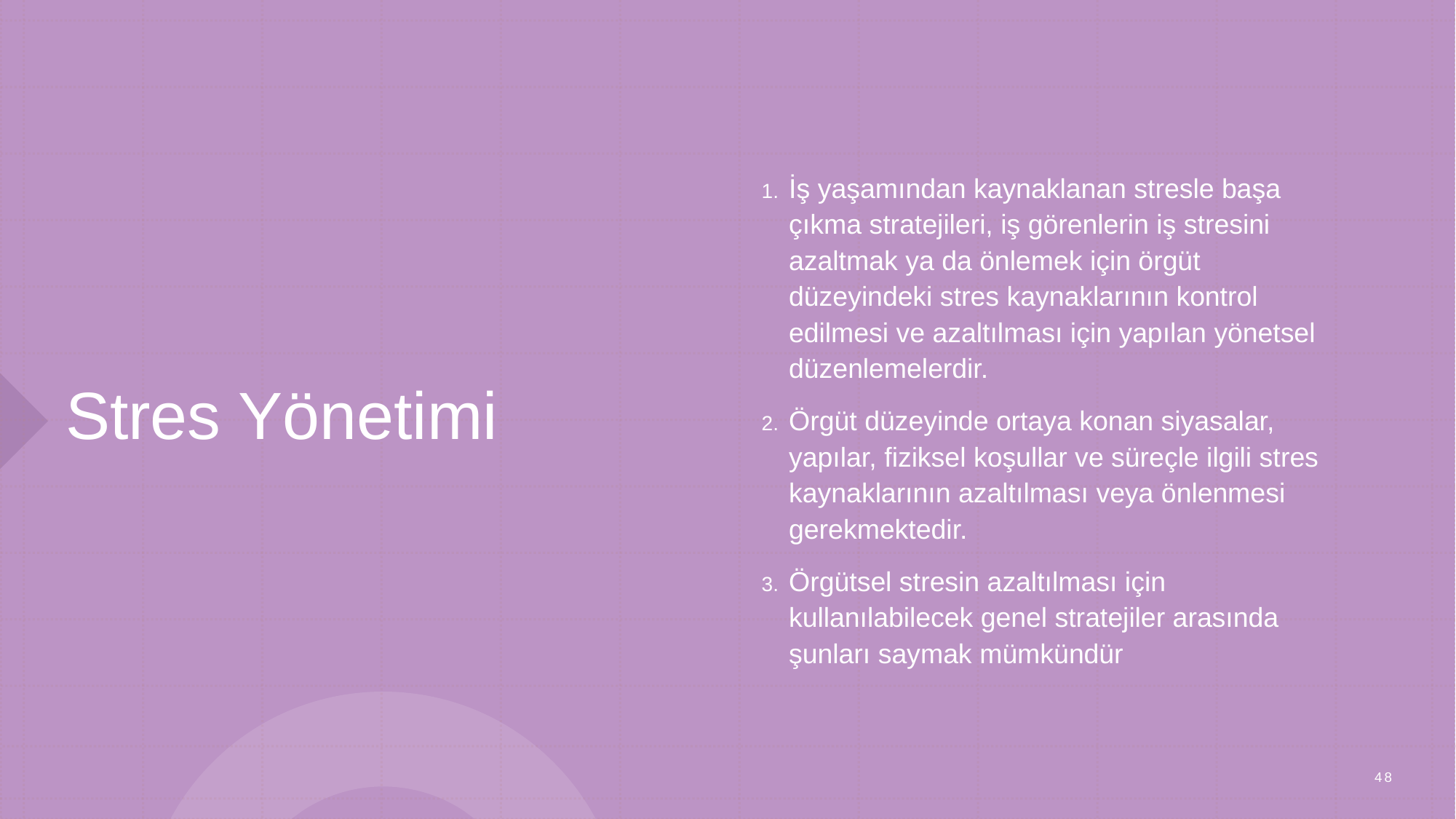

Stres Yönetimi
İş yaşamından kaynaklanan stresle başa çıkma stratejileri, iş görenlerin iş stresini azaltmak ya da önlemek için örgüt düzeyindeki stres kaynaklarının kontrol edilmesi ve azaltılması için yapılan yönetsel düzenlemelerdir.
Örgüt düzeyinde ortaya konan siyasalar, yapılar, fiziksel koşullar ve süreçle ilgili stres kaynaklarının azaltılması veya önlenmesi gerekmektedir.
Örgütsel stresin azaltılması için kullanılabilecek genel stratejiler arasında şunları saymak mümkündür

48